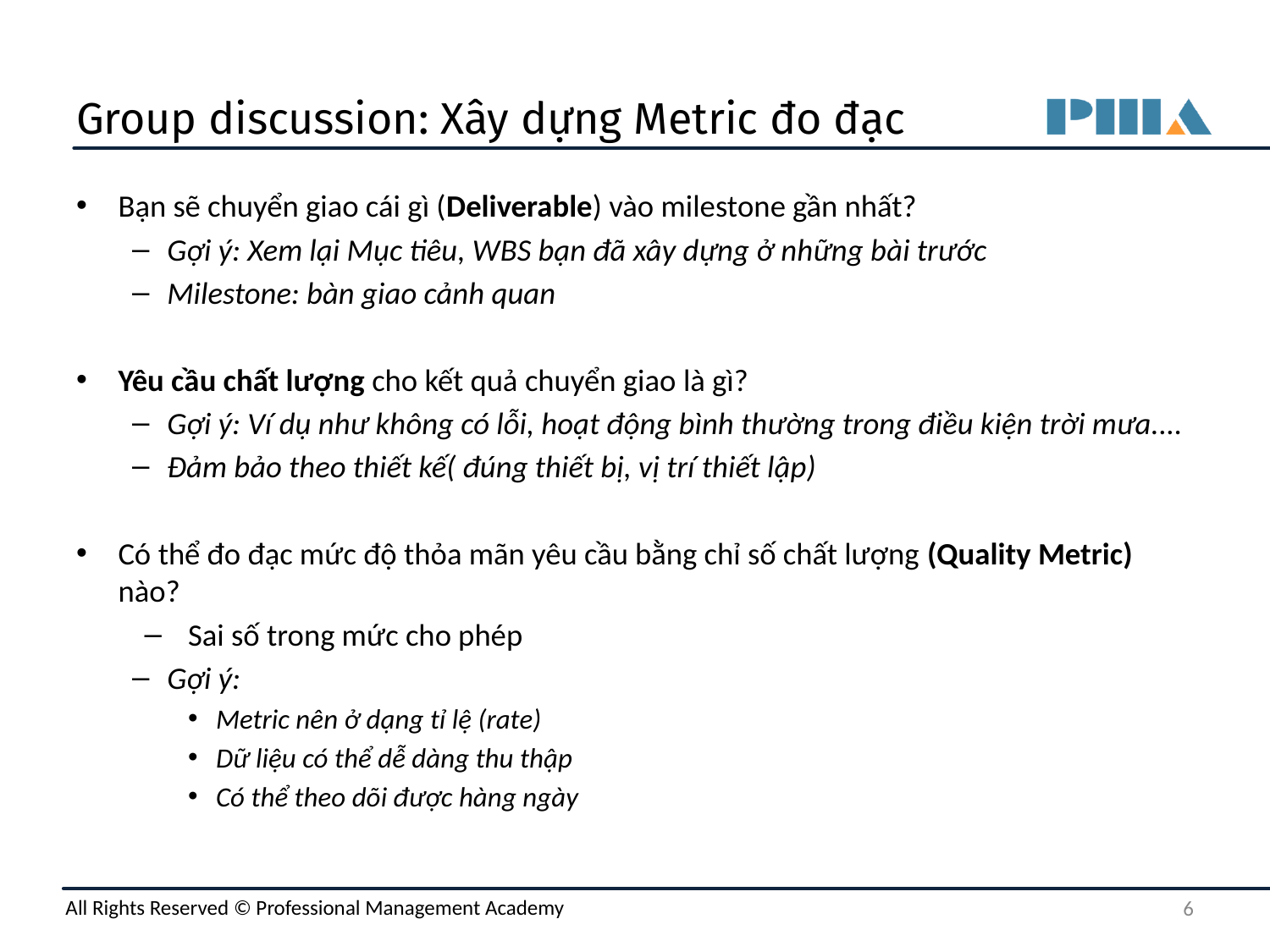

# Group discussion: Xây dựng Metric đo đạc
Bạn sẽ chuyển giao cái gì (Deliverable) vào milestone gần nhất?
Gợi ý: Xem lại Mục tiêu, WBS bạn đã xây dựng ở những bài trước
Milestone: bàn giao cảnh quan

Yêu cầu chất lượng cho kết quả chuyển giao là gì?
Gợi ý: Ví dụ như không có lỗi, hoạt động bình thường trong điều kiện trời mưa....
Đảm bảo theo thiết kế( đúng thiết bị, vị trí thiết lập)

Có thể đo đạc mức độ thỏa mãn yêu cầu bằng chỉ số chất lượng (Quality Metric) nào?
Sai số trong mức cho phép
Gợi ý:
Metric nên ở dạng tỉ lệ (rate)
Dữ liệu có thể dễ dàng thu thập
Có thể theo dõi được hàng ngày
6